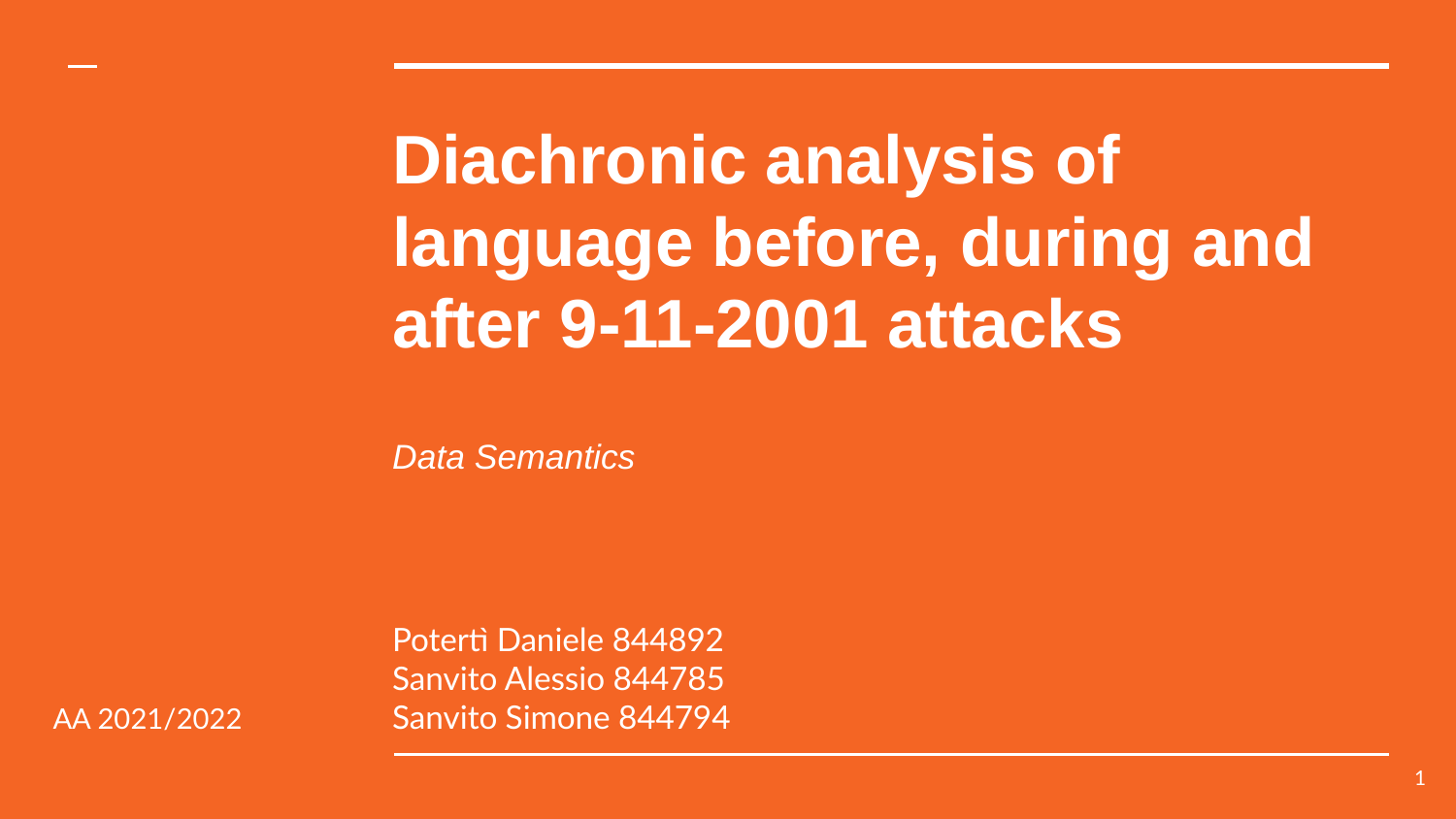

# Diachronic analysis of language before, during and after 9-11-2001 attacks Data Semantics
Potertì Daniele 844892
Sanvito Alessio 844785
Sanvito Simone 844794
AA 2021/2022
1